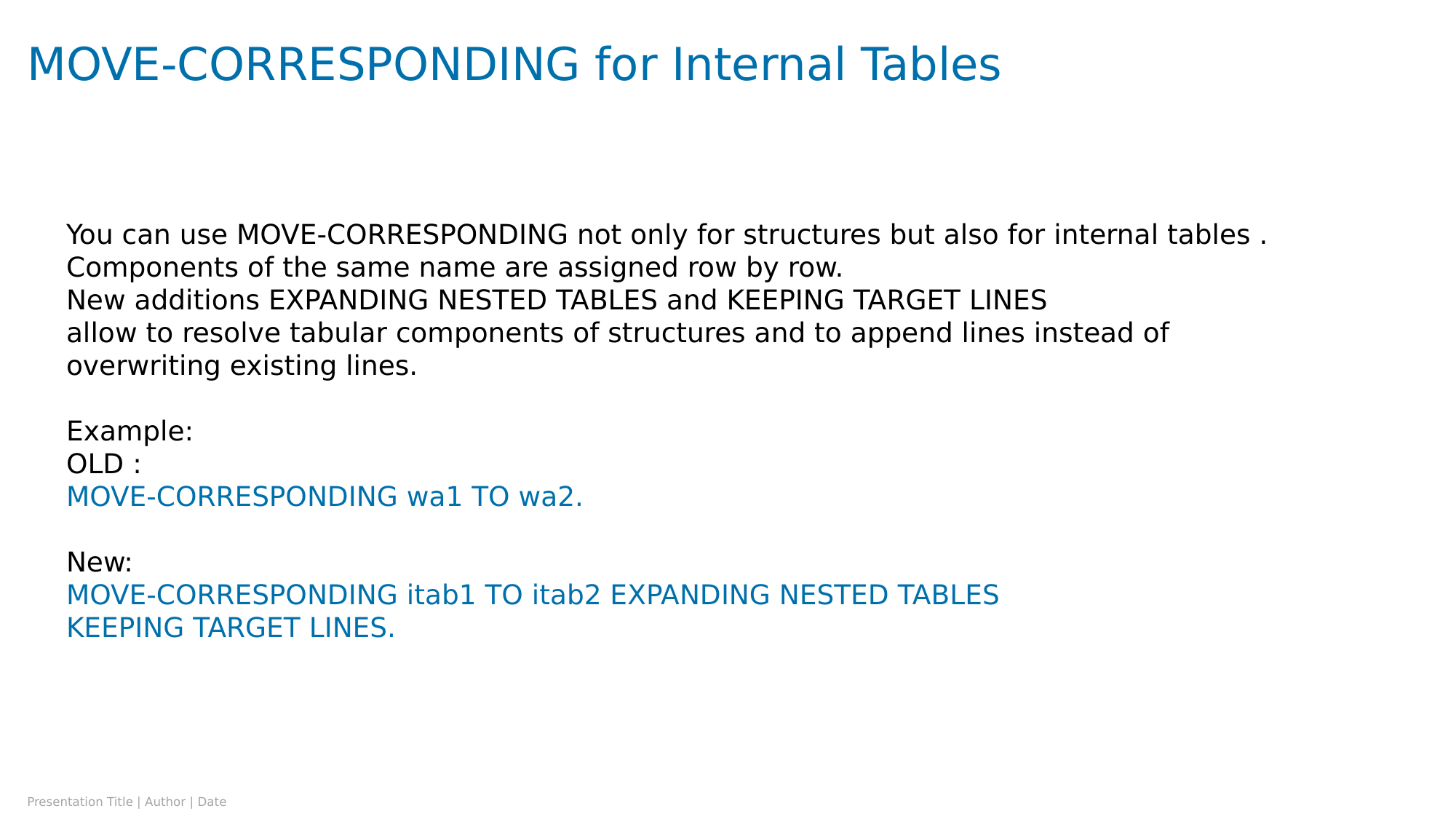

# MOVE-CORRESPONDING for Internal Tables
You can use MOVE-CORRESPONDING not only for structures but also for internal tables . Components of the same name are assigned row by row.
New additions EXPANDING NESTED TABLES and KEEPING TARGET LINES
allow to resolve tabular components of structures and to append lines instead of overwriting existing lines.

Example:
OLD :
MOVE-CORRESPONDING wa1 TO wa2.

New:
MOVE-CORRESPONDING itab1 TO itab2 EXPANDING NESTED TABLES
KEEPING TARGET LINES.